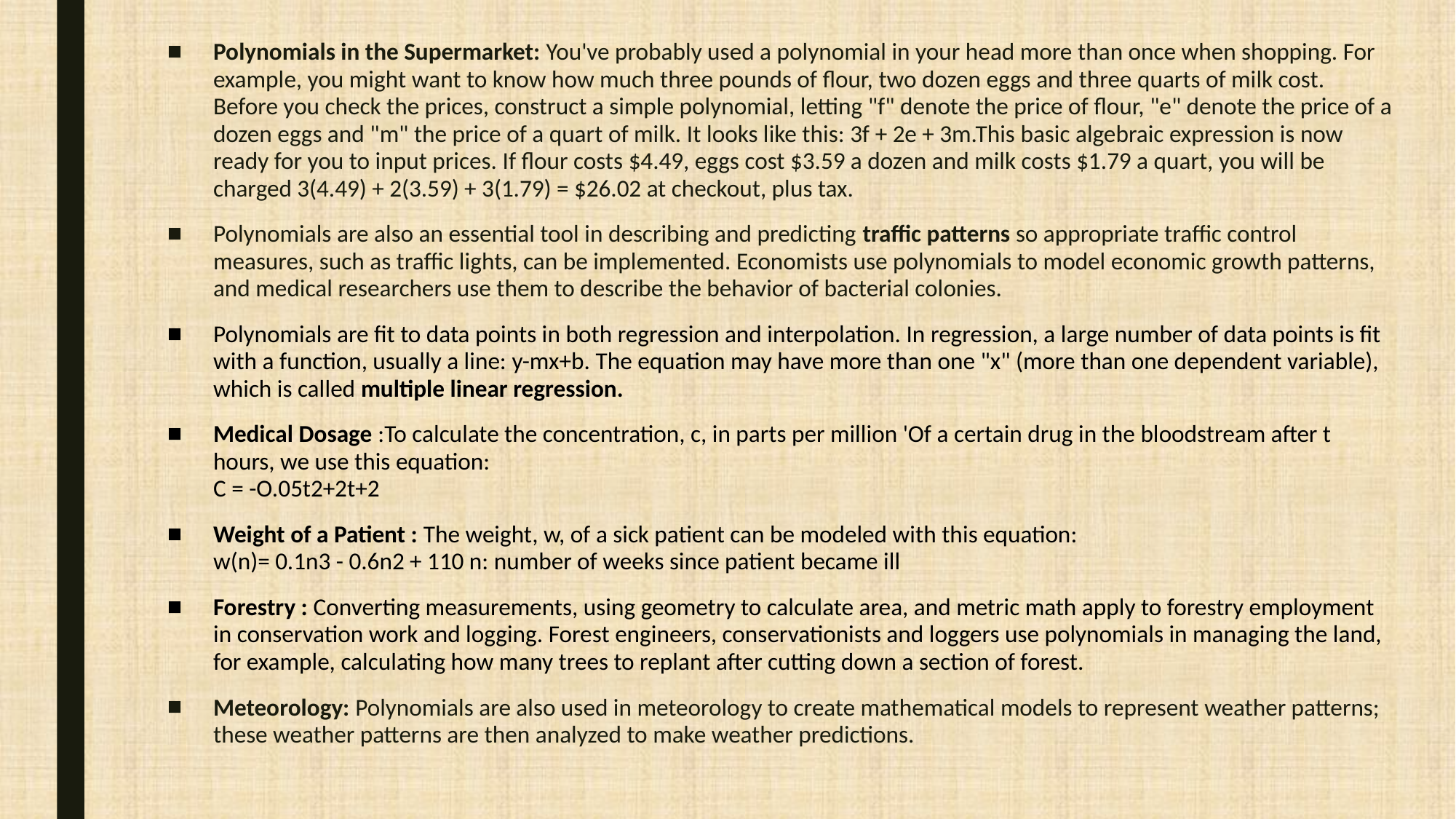

Polynomials in the Supermarket: You've probably used a polynomial in your head more than once when shopping. For example, you might want to know how much three pounds of flour, two dozen eggs and three quarts of milk cost. Before you check the prices, construct a simple polynomial, letting "f" denote the price of flour, "e" denote the price of a dozen eggs and "m" the price of a quart of milk. It looks like this: 3f + 2e + 3m.This basic algebraic expression is now ready for you to input prices. If flour costs $4.49, eggs cost $3.59 a dozen and milk costs $1.79 a quart, you will be charged 3(4.49) + 2(3.59) + 3(1.79) = $26.02 at checkout, plus tax.
Polynomials are also an essential tool in describing and predicting traffic patterns so appropriate traffic control measures, such as traffic lights, can be implemented. Economists use polynomials to model economic growth patterns, and medical researchers use them to describe the behavior of bacterial colonies.
Polynomials are fit to data points in both regression and interpolation. In regression, a large number of data points is fit with a function, usually a line: y-mx+b. The equation may have more than one "x" (more than one dependent variable), which is called multiple linear regression.
Medical Dosage :To calculate the concentration, c, in parts per million 'Of a certain drug in the bloodstream after t hours, we use this equation:
C = -O.05t2+2t+2
Weight of a Patient : The weight, w, of a sick patient can be modeled with this equation:
w(n)= 0.1n3 - 0.6n2 + 110 n: number of weeks since patient became ill
Forestry : Converting measurements, using geometry to calculate area, and metric math apply to forestry employment in conservation work and logging. Forest engineers, conservationists and loggers use polynomials in managing the land, for example, calculating how many trees to replant after cutting down a section of forest.
Meteorology: Polynomials are also used in meteorology to create mathematical models to represent weather patterns; these weather patterns are then analyzed to make weather predictions.